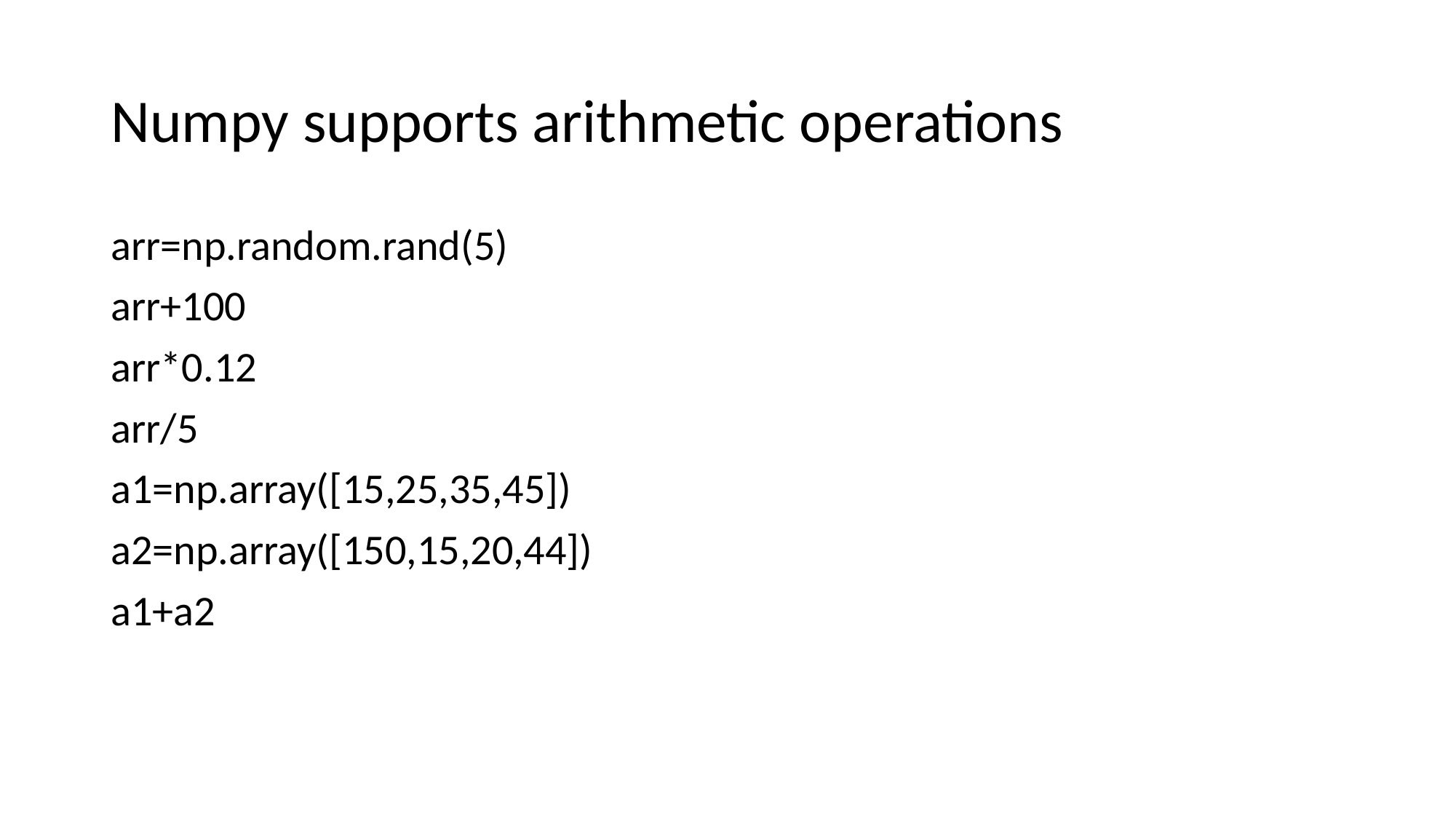

# Numpy supports arithmetic operations
arr=np.random.rand(5)
arr+100
arr*0.12
arr/5
a1=np.array([15,25,35,45])
a2=np.array([150,15,20,44])
a1+a2